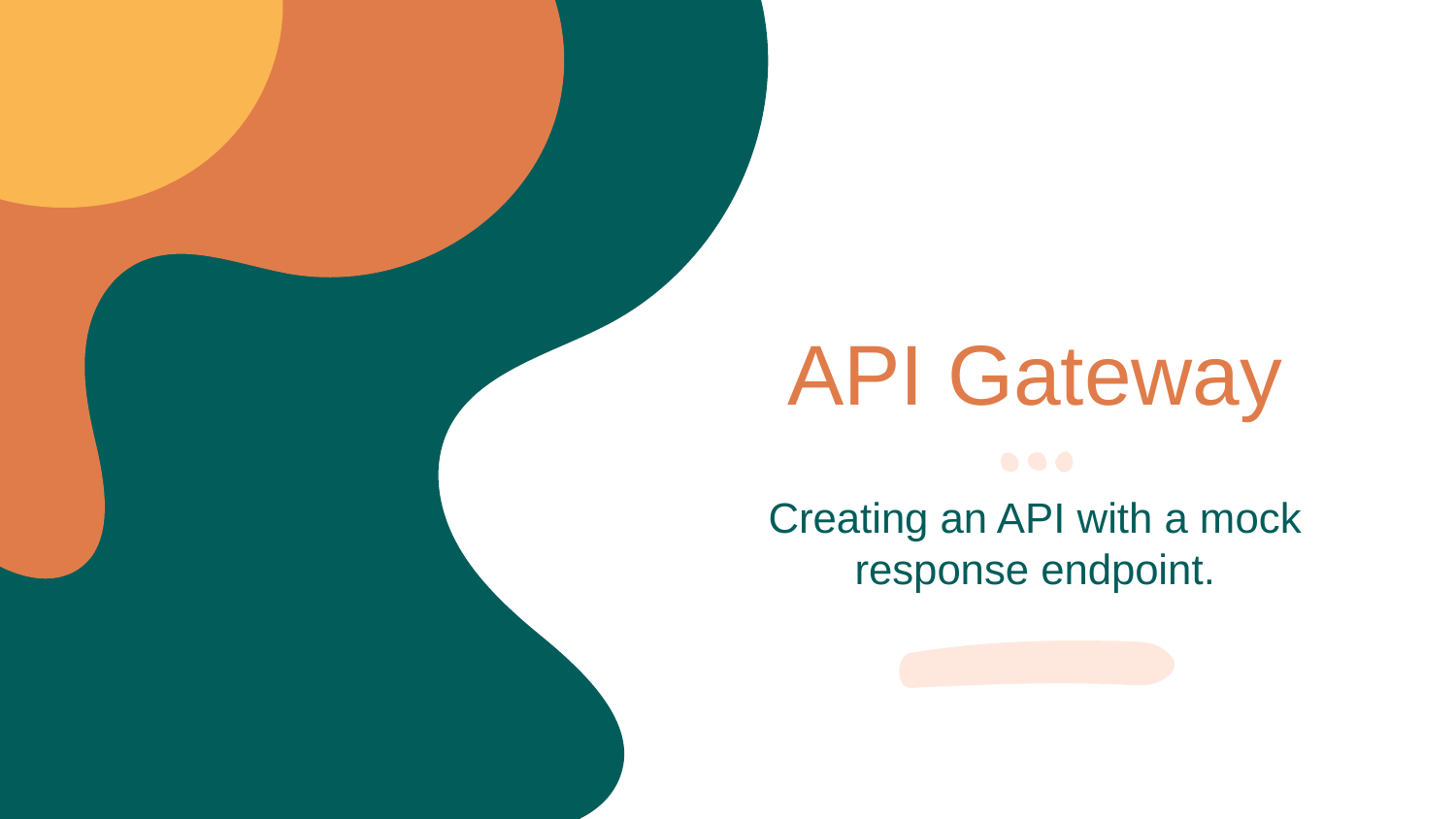

# API Gateway

Creating an API with a mock response endpoint.